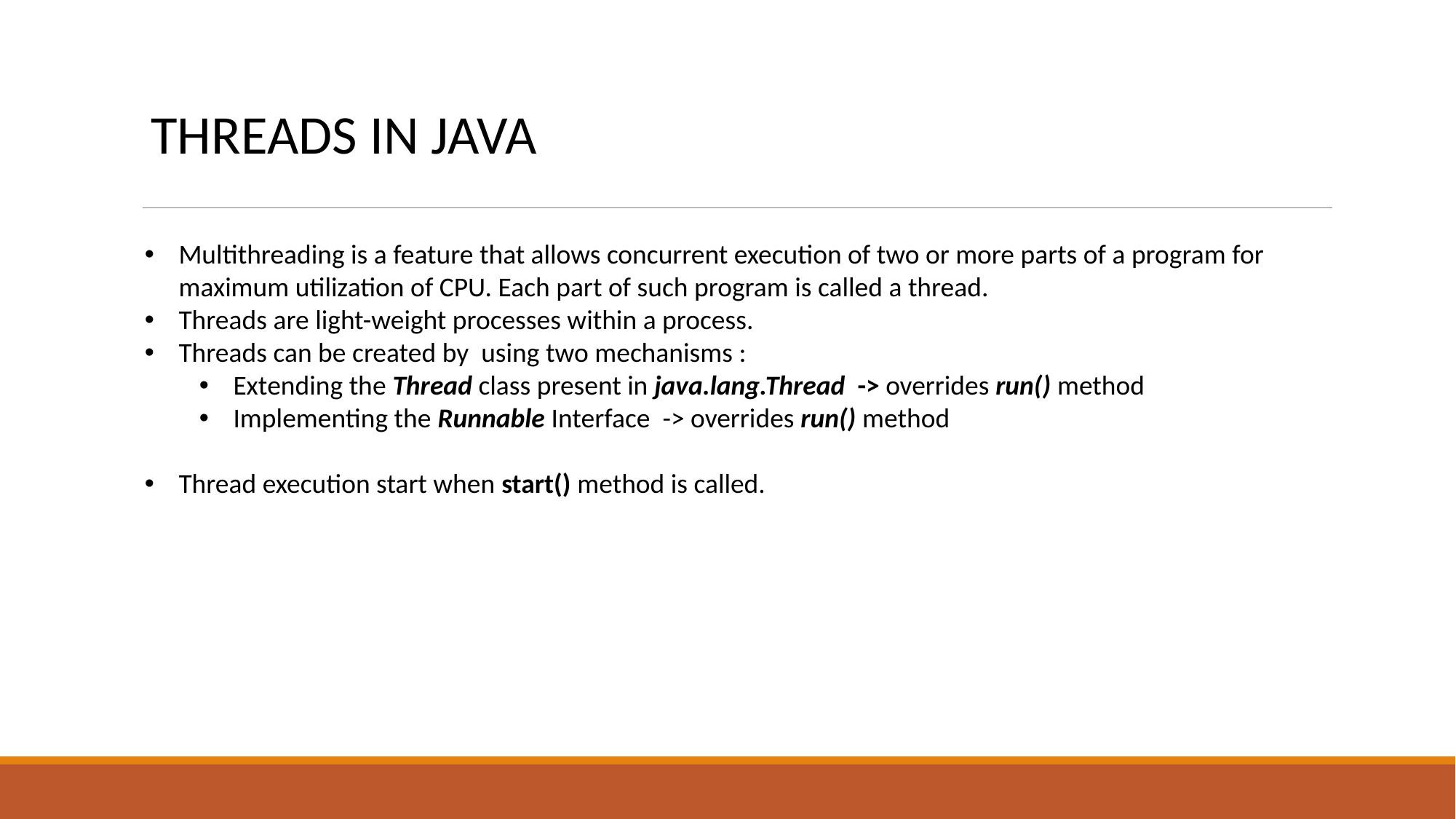

THREADS IN JAVA
Multithreading is a feature that allows concurrent execution of two or more parts of a program for maximum utilization of CPU. Each part of such program is called a thread.
Threads are light-weight processes within a process.
Threads can be created by  using two mechanisms :
Extending the Thread class present in java.lang.Thread  -> overrides run() method
Implementing the Runnable Interface  -> overrides run() method

Thread execution start when start() method is called.